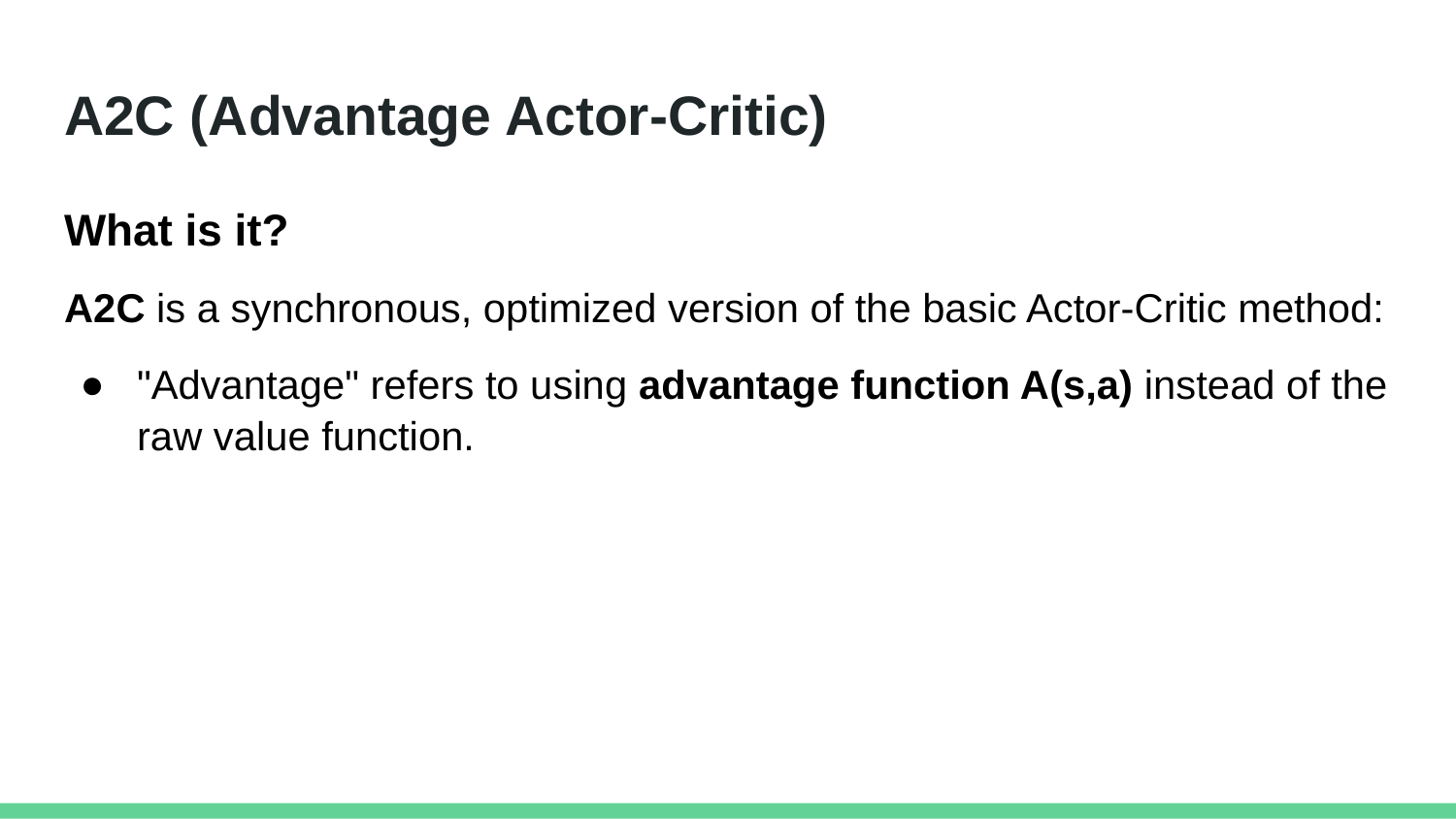

# A2C (Advantage Actor-Critic)
What is it?
A2C is a synchronous, optimized version of the basic Actor-Critic method:
"Advantage" refers to using advantage function A(s,a) instead of the raw value function.